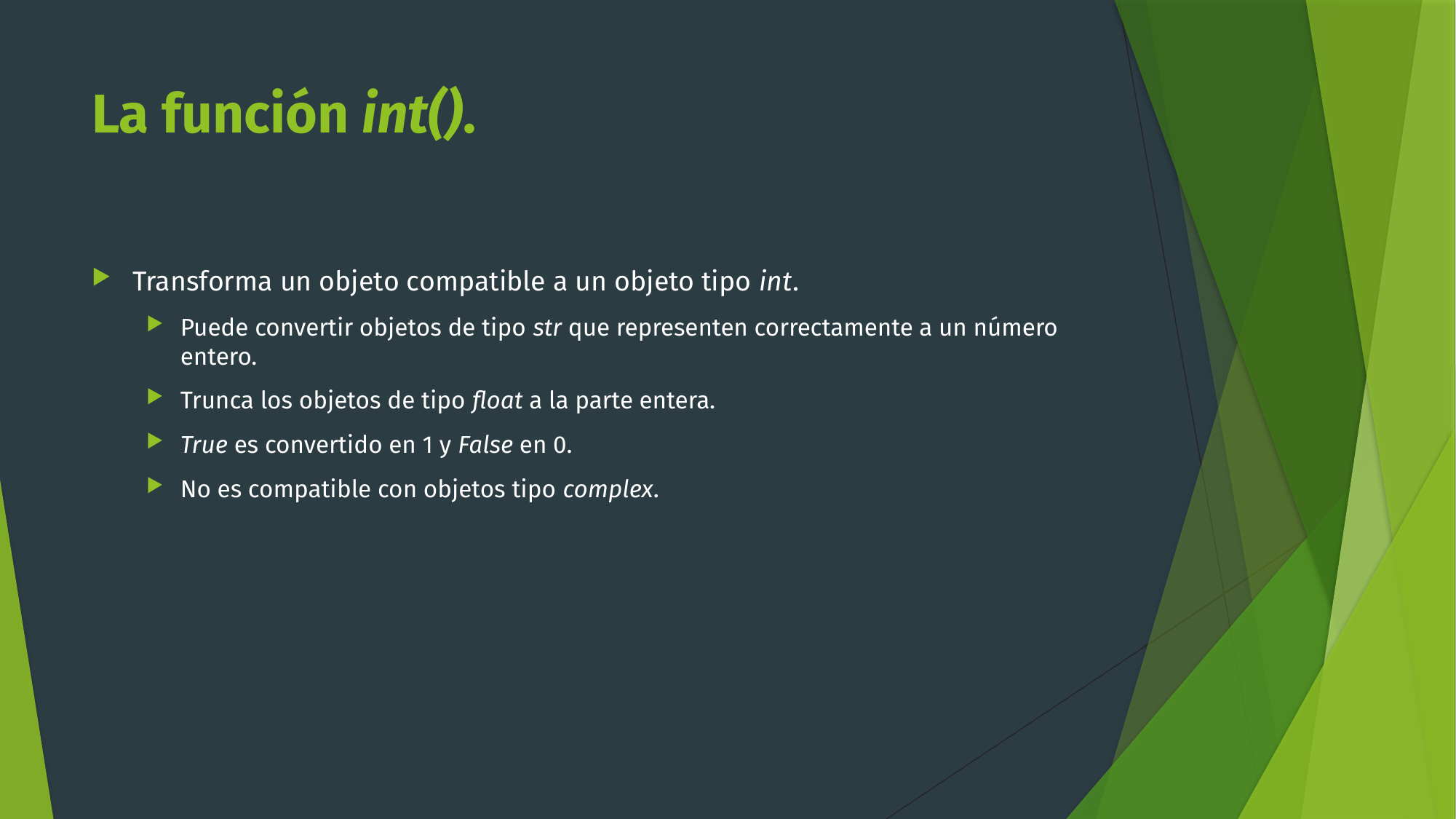

# La función int().
Transforma un objeto compatible a un objeto tipo int.
Puede convertir objetos de tipo str que representen correctamente a un número entero.
Trunca los objetos de tipo float a la parte entera.
True es convertido en 1 y False en 0.
No es compatible con objetos tipo complex.